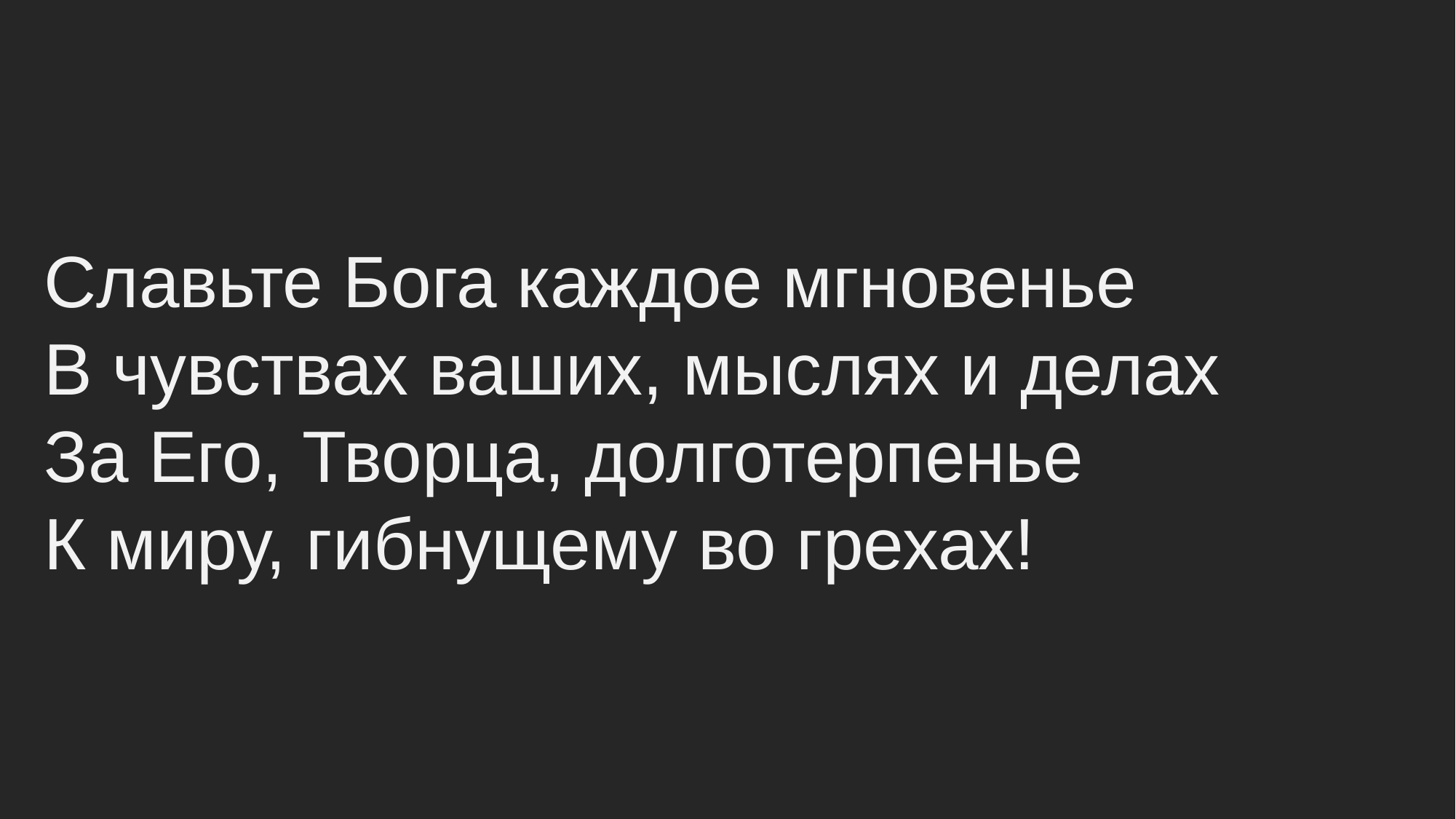

Славьте Бога каждое мгновенье
В чувствах ваших, мыслях и делах
За Его, Творца, долготерпенье
К миру, гибнущему во грехах!